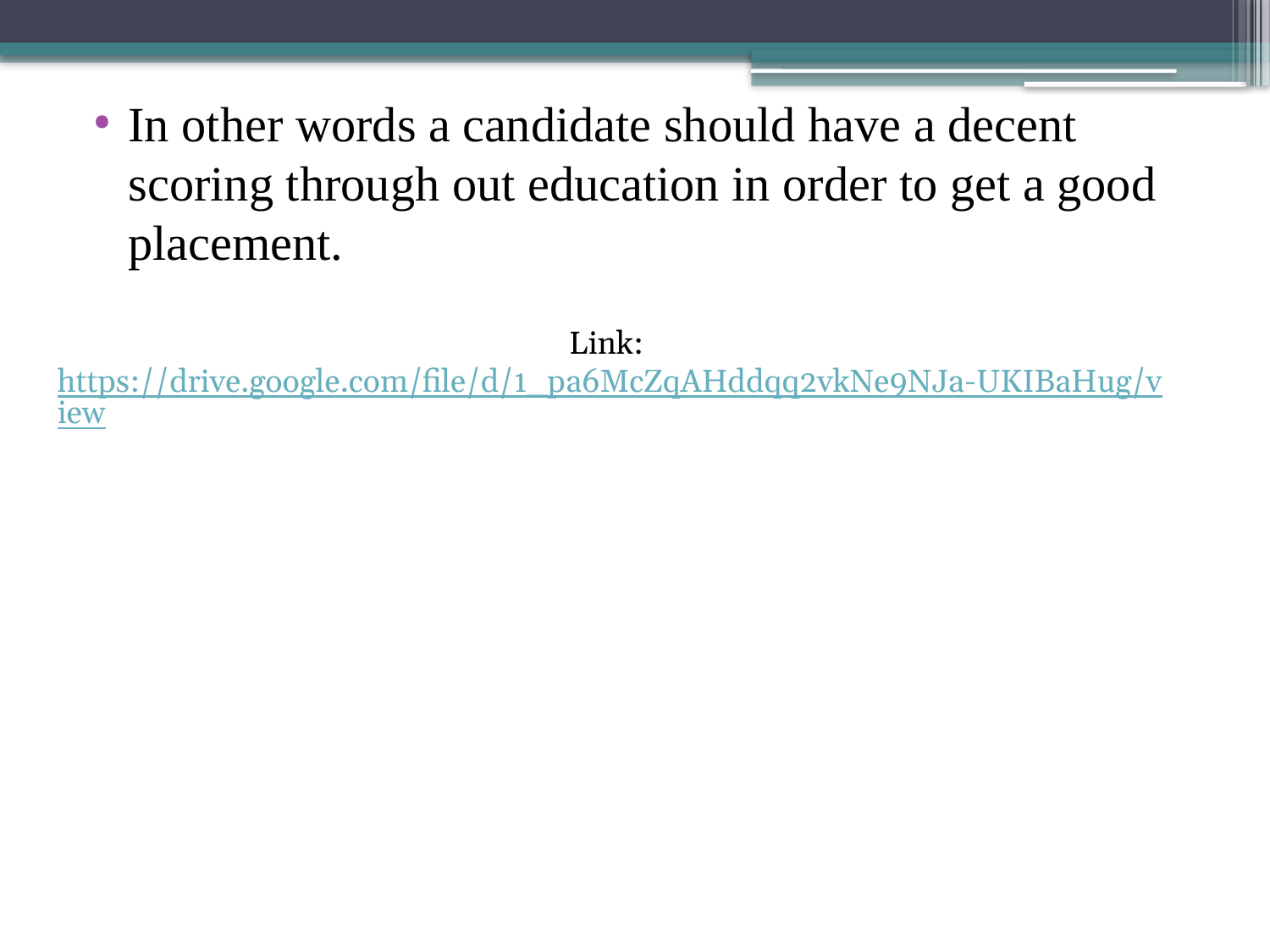

In other words a candidate should have a decent scoring through out education in order to get a good placement.

Link: https://drive.google.com/file/d/1_pa6McZqAHddqq2vkNe9NJa-UKIBaHug/view